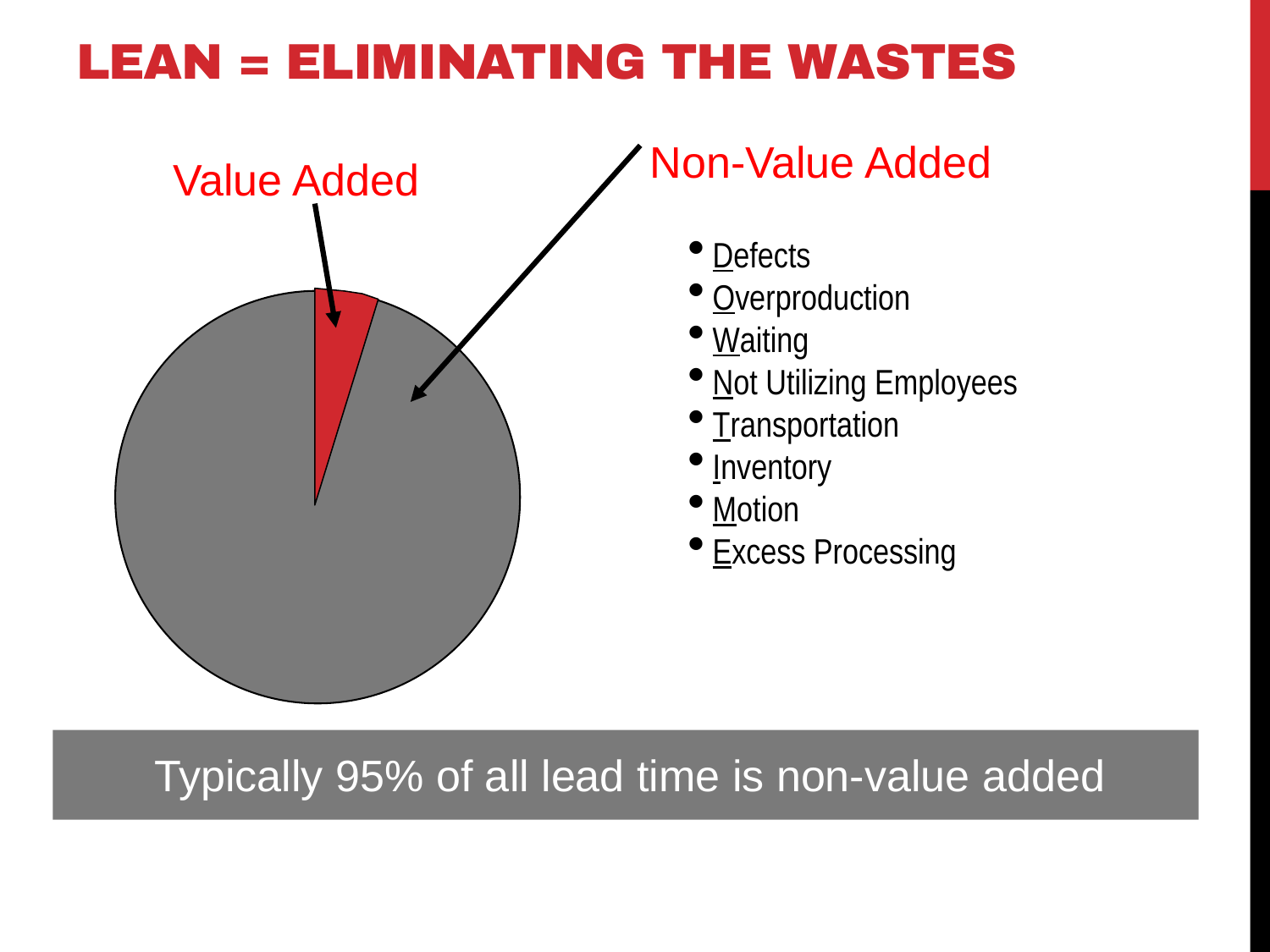

Lean = Eliminating the Wastes
Non-Value Added
Value Added

Defects
Overproduction
Waiting
Not Utilizing Employees
Transportation
Inventory
Motion
Excess Processing

Typically 95% of all lead time is non-value added